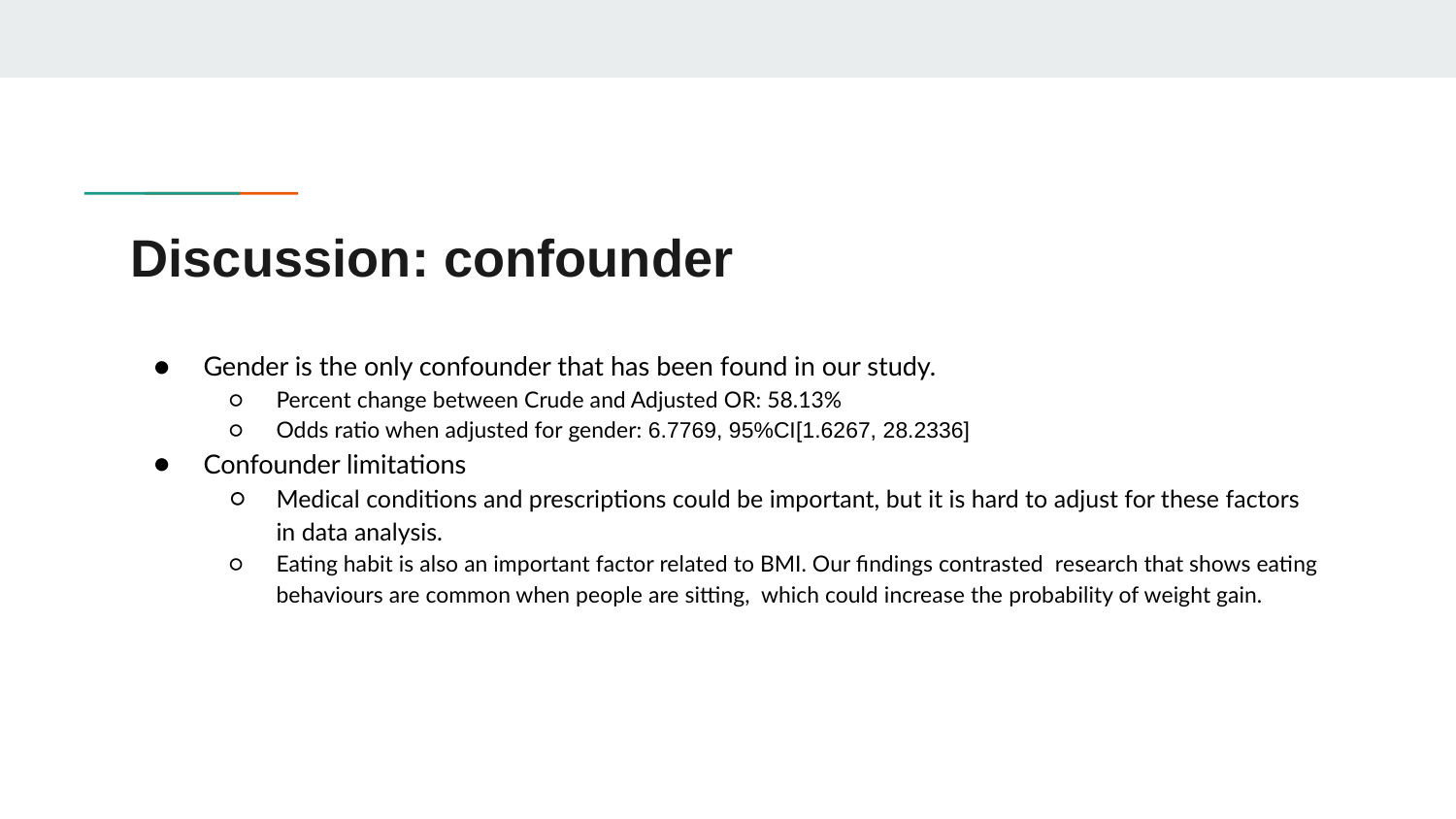

# Discussion: confounder
Gender is the only confounder that has been found in our study.
Percent change between Crude and Adjusted OR: 58.13%
Odds ratio when adjusted for gender: 6.7769, 95%CI[1.6267, 28.2336]
Confounder limitations
Medical conditions and prescriptions could be important, but it is hard to adjust for these factors in data analysis.
Eating habit is also an important factor related to BMI. Our findings contrasted  research that shows eating behaviours are common when people are sitting,  which could increase the probability of weight gain.